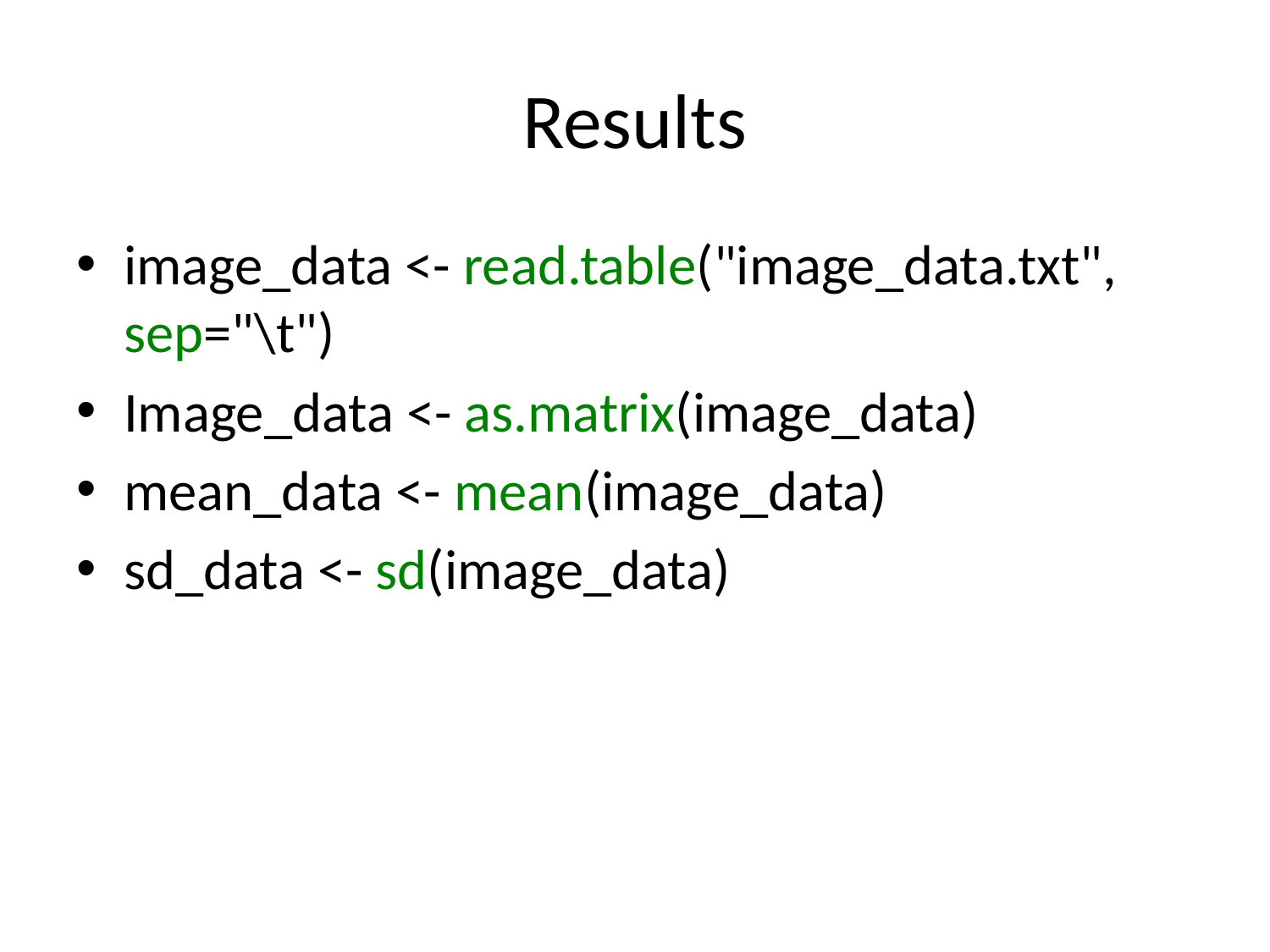

# Results
image_data <- read.table("image_data.txt", sep="\t")
Image_data <- as.matrix(image_data)
mean_data <- mean(image_data)
sd_data <- sd(image_data)